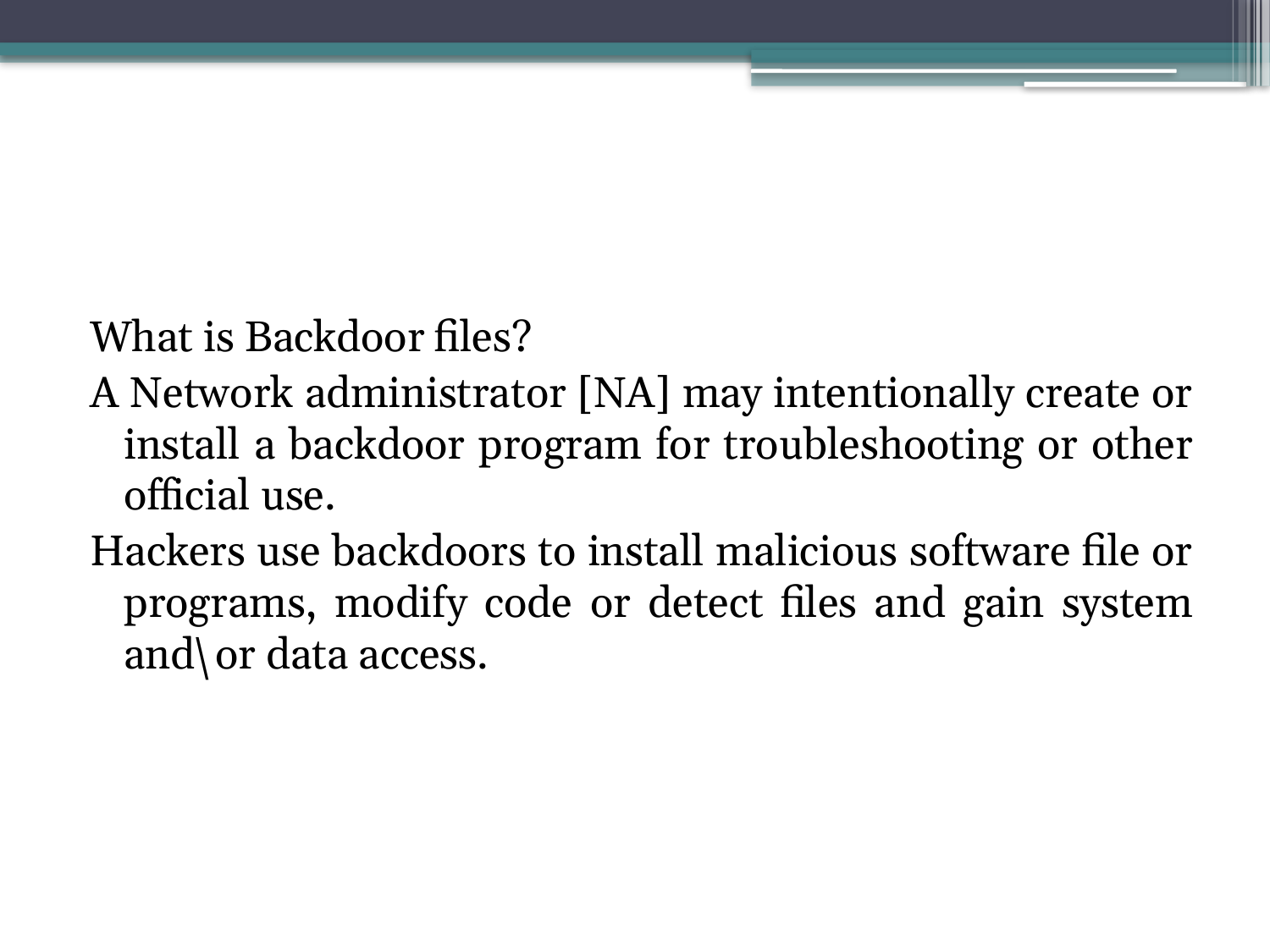

What is Backdoor files?
A Network administrator [NA] may intentionally create or install a backdoor program for troubleshooting or other official use.
Hackers use backdoors to install malicious software file or programs, modify code or detect files and gain system and\or data access.